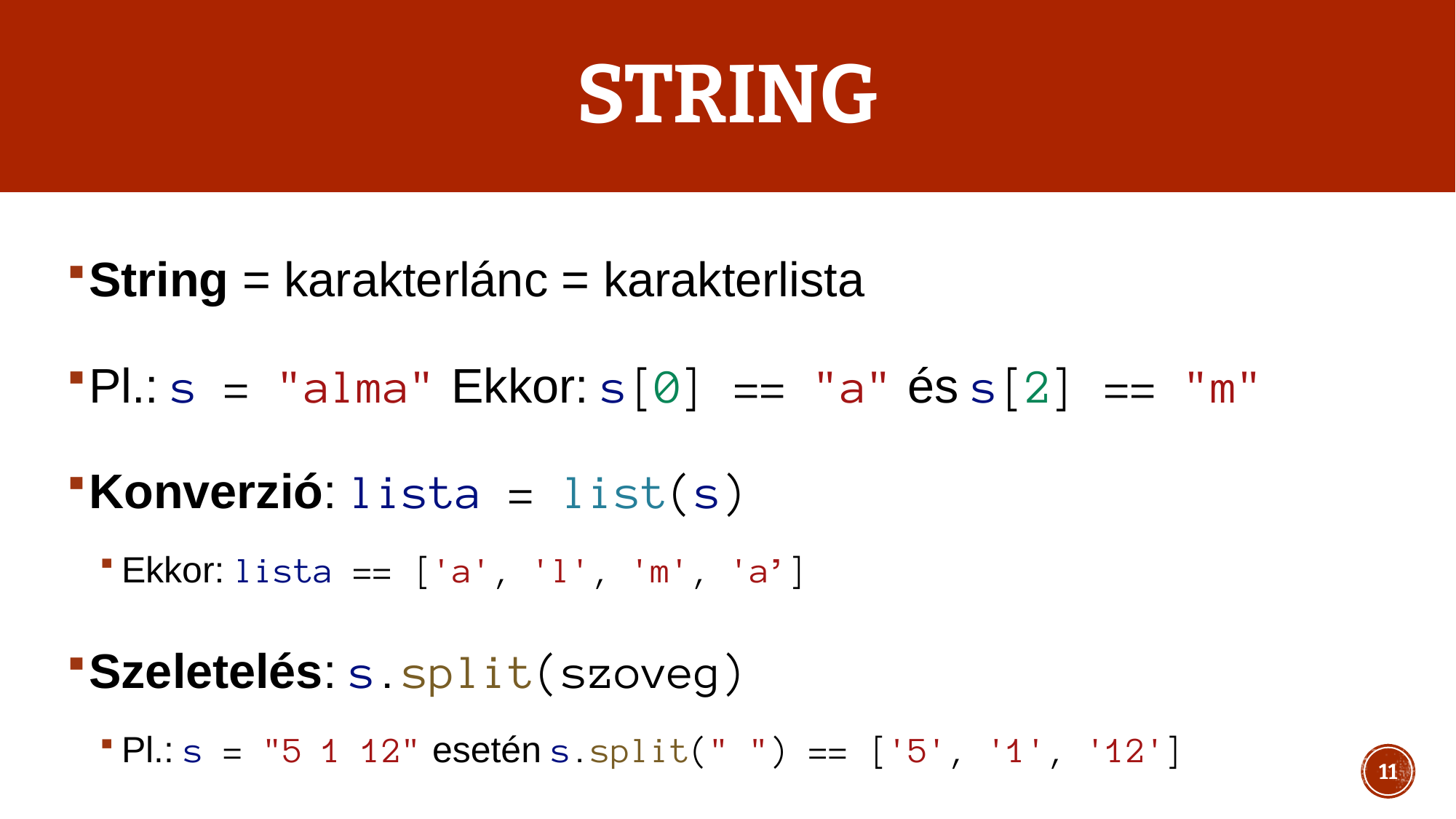

# String
String = karakterlánc = karakterlista
Pl.: s = "alma" Ekkor: s[0] == "a" és s[2] == "m"
Konverzió: lista = list(s)
Ekkor: lista == ['a', 'l', 'm', 'a’]
Szeletelés: s.split(szoveg)
Pl.: s = "5 1 12" esetén s.split(" ") == ['5', '1', '12']
11